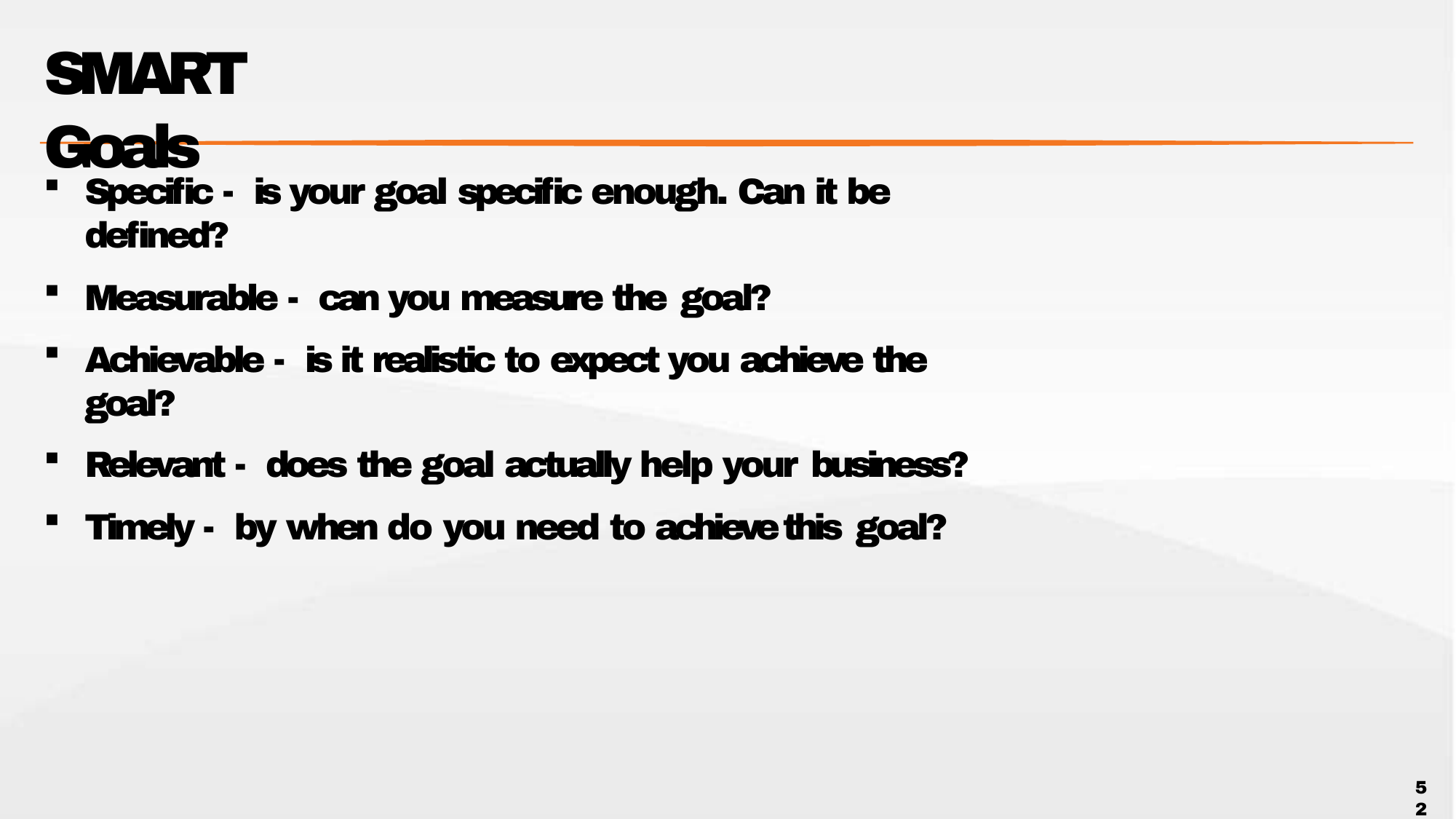

# SMART Goals

Specific - is your goal specific enough. Can it be defined?
Measurable - can you measure the goal?
Achievable - is it realistic to expect you achieve the goal?
Relevant - does the goal actually help your business?
Timely - by when do you need to achieve this goal?
52